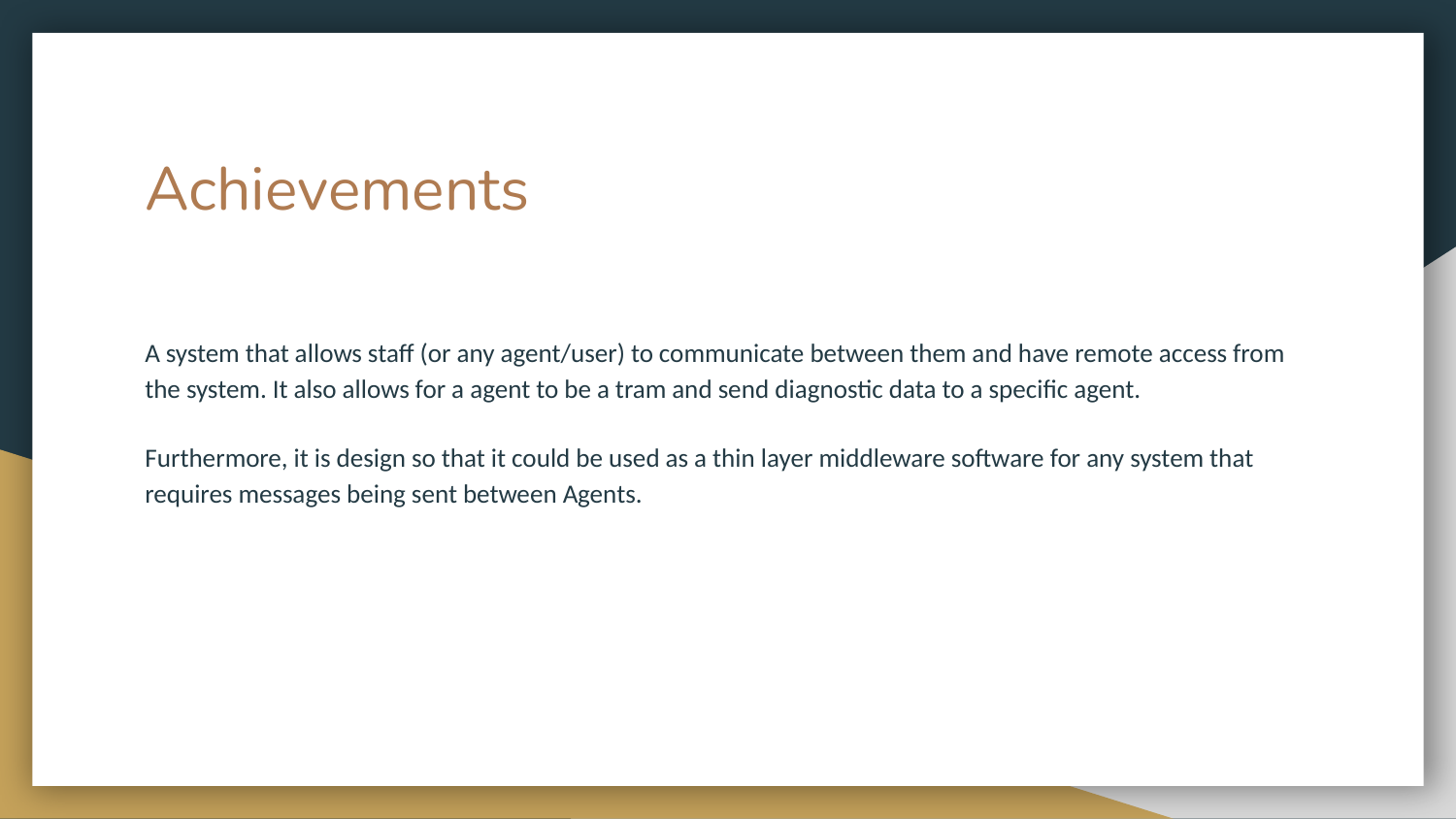

# Achievements
A system that allows staff (or any agent/user) to communicate between them and have remote access from the system. It also allows for a agent to be a tram and send diagnostic data to a specific agent.
Furthermore, it is design so that it could be used as a thin layer middleware software for any system that requires messages being sent between Agents.